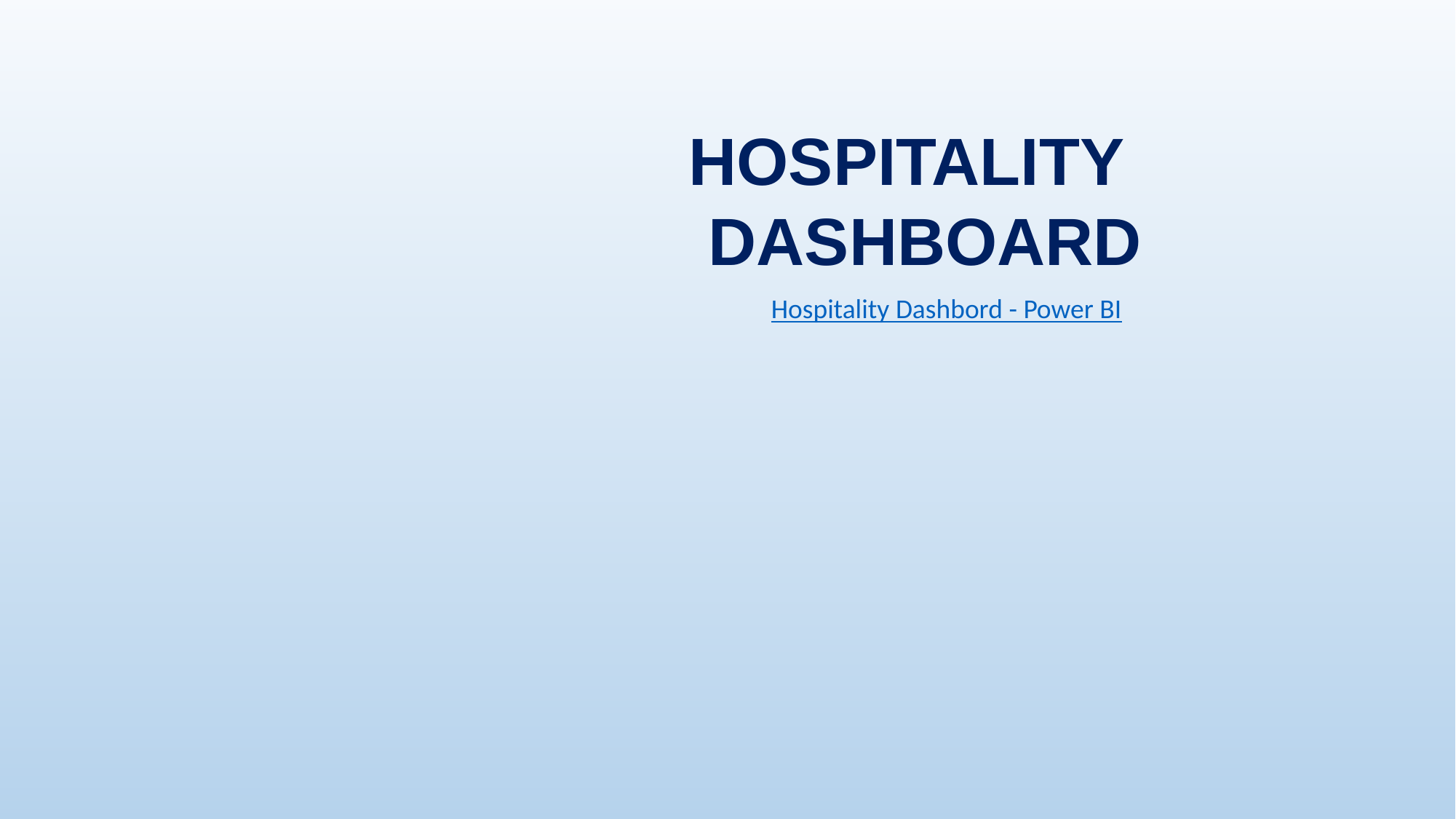

HOSPITALITY
DASHBOARD
Hospitality Dashbord - Power BI